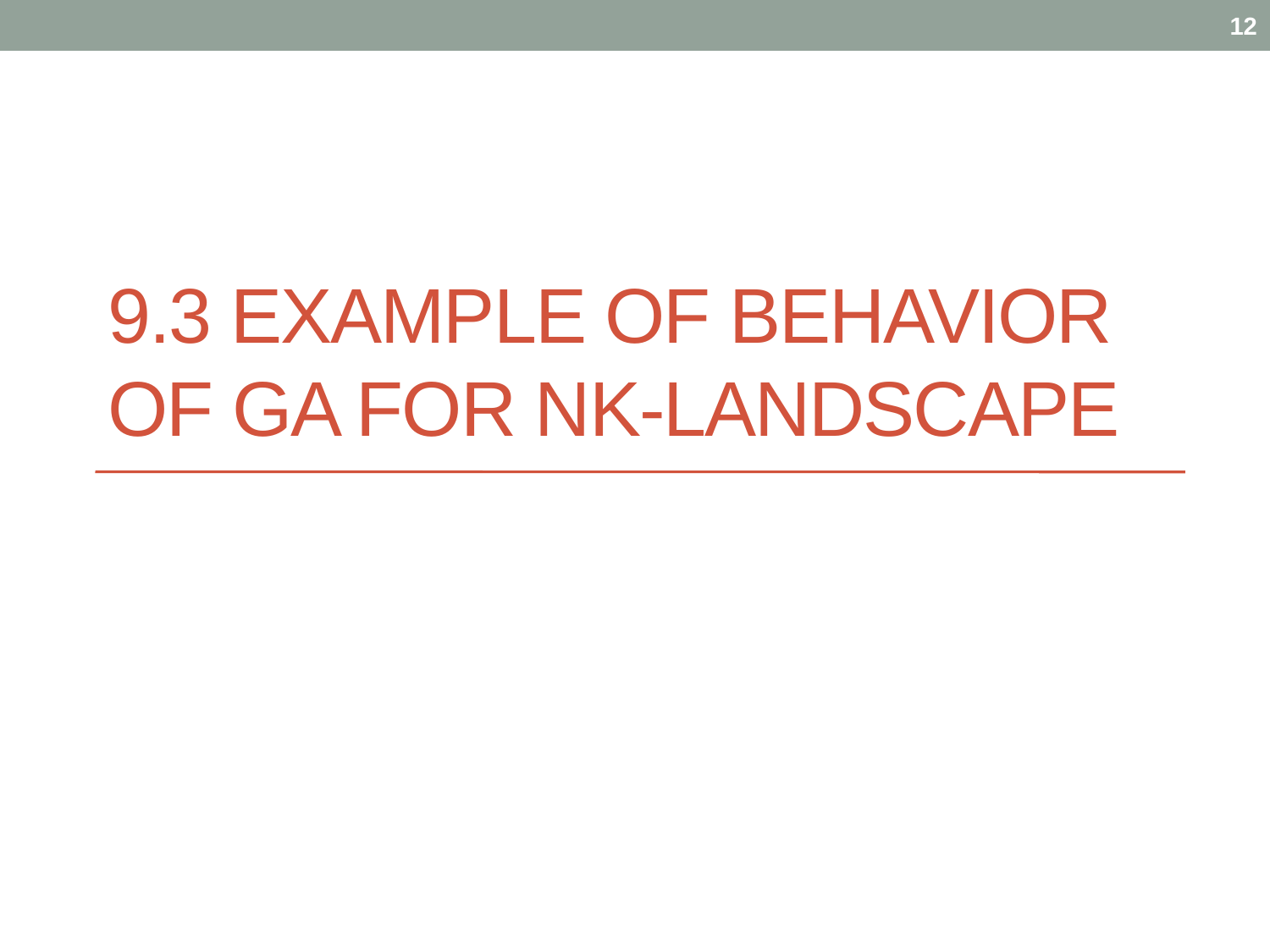

12
# 9.3 Example of behavior of Ga for NK-Landscape